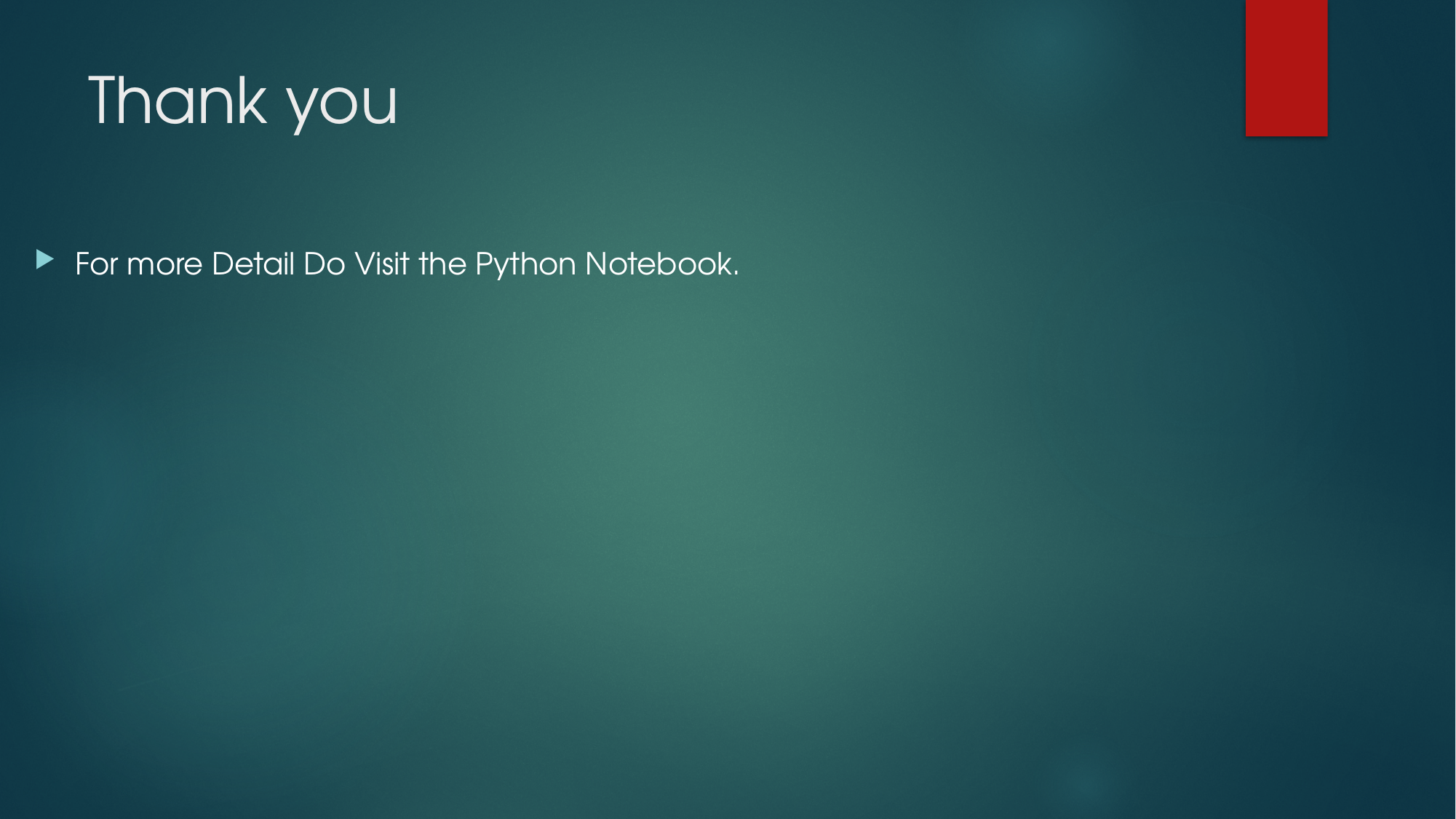

# Thank you
For more Detail Do Visit the Python Notebook.